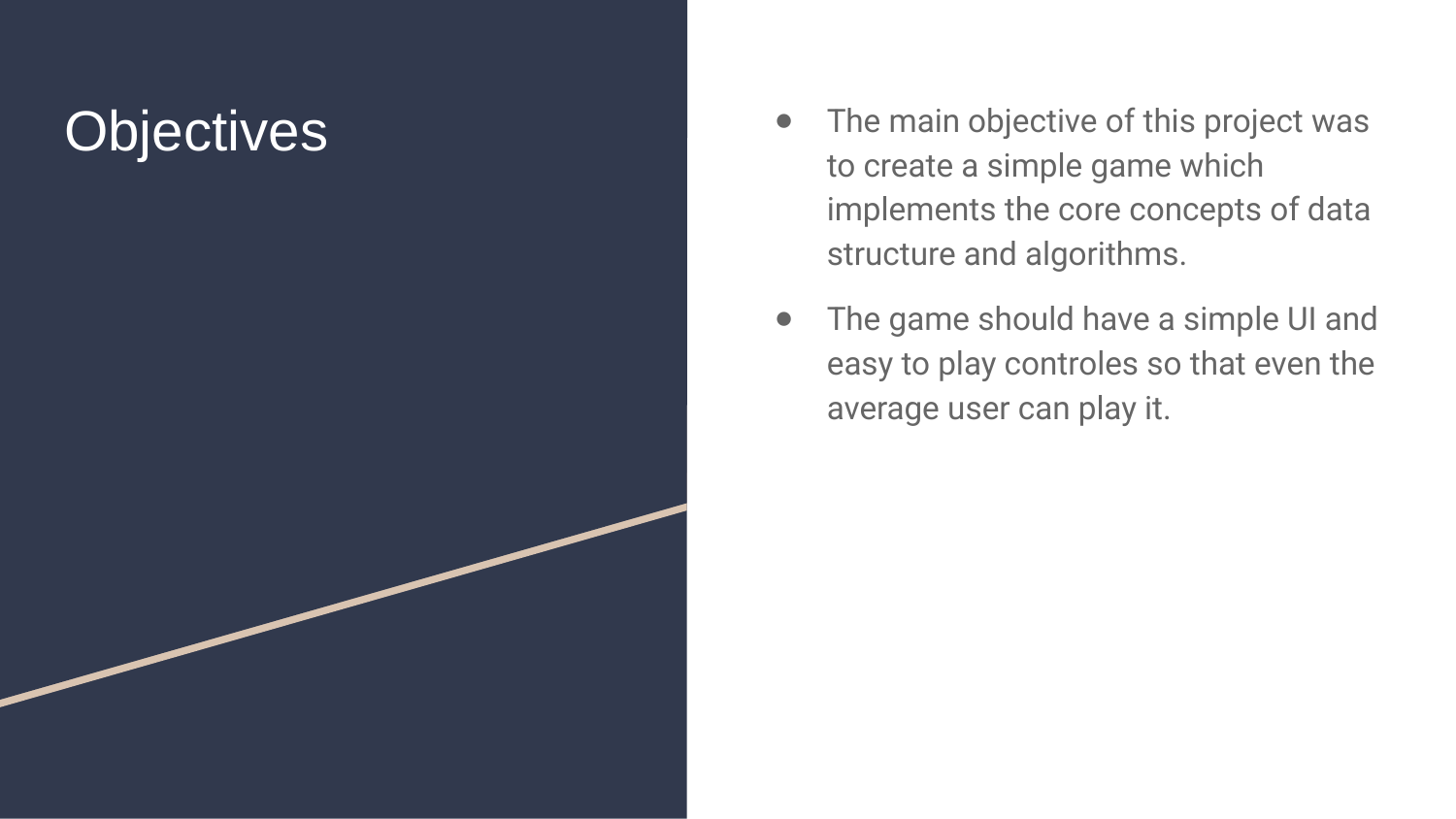

# Objectives
The main objective of this project was to create a simple game which implements the core concepts of data structure and algorithms.
The game should have a simple UI and easy to play controles so that even the average user can play it.